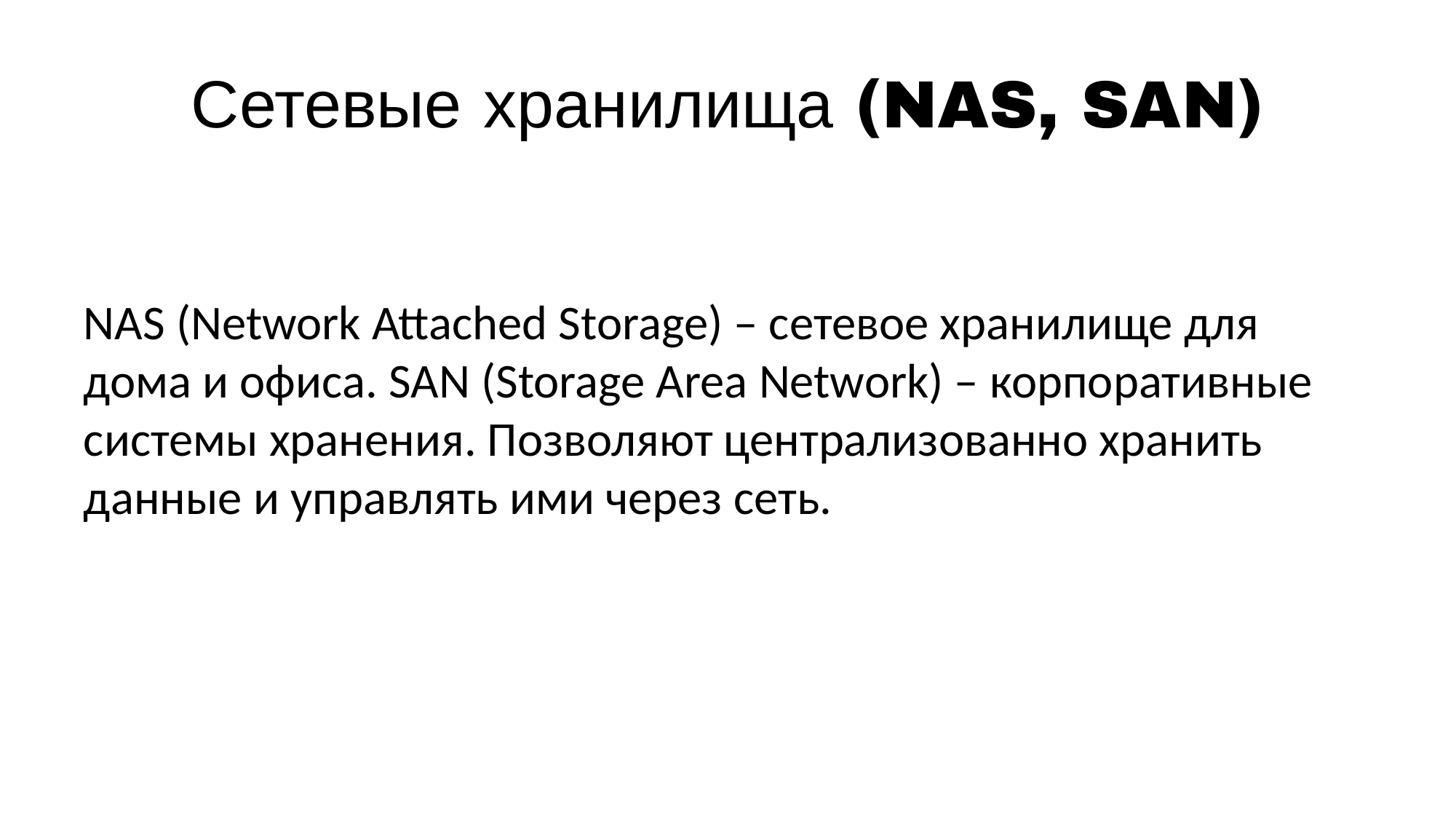

# Сетевые хранилища (NAS, SAN)
NAS (Network Attached Storage) – сетевое хранилище для дома и офиса. SAN (Storage Area Network) – корпоративные системы хранения. Позволяют централизованно хранить данные и управлять ими через сеть.